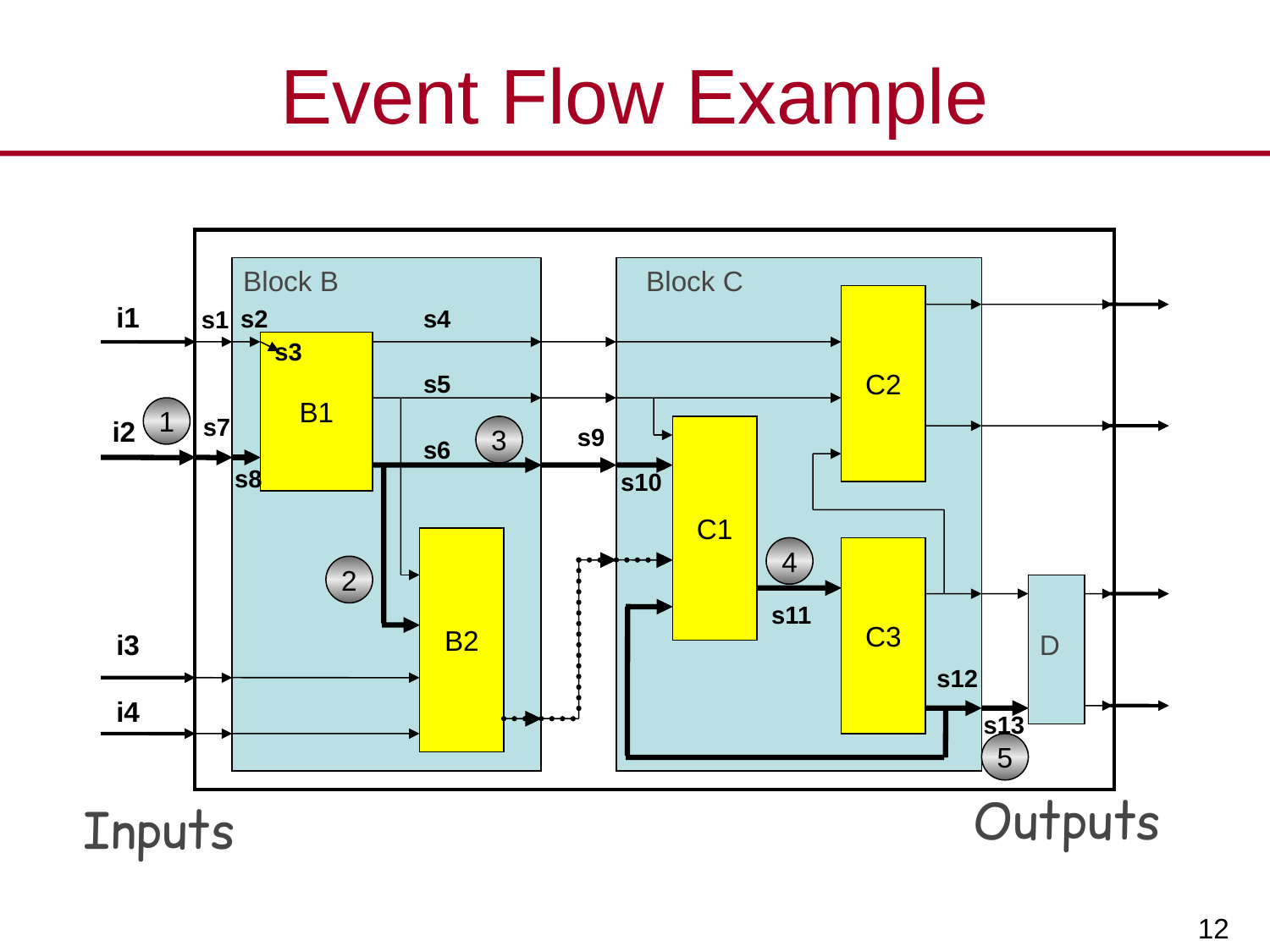

# Event Flow Example

Block B

Block C
C2
i1
s2
s4
s1

s3
B1

s5
1

s7
i2
3
s9
C1

s6

s8
s10

B2
4
C3
2

s11

i3
D
s12

i4
s13

5
Outputs
Inputs